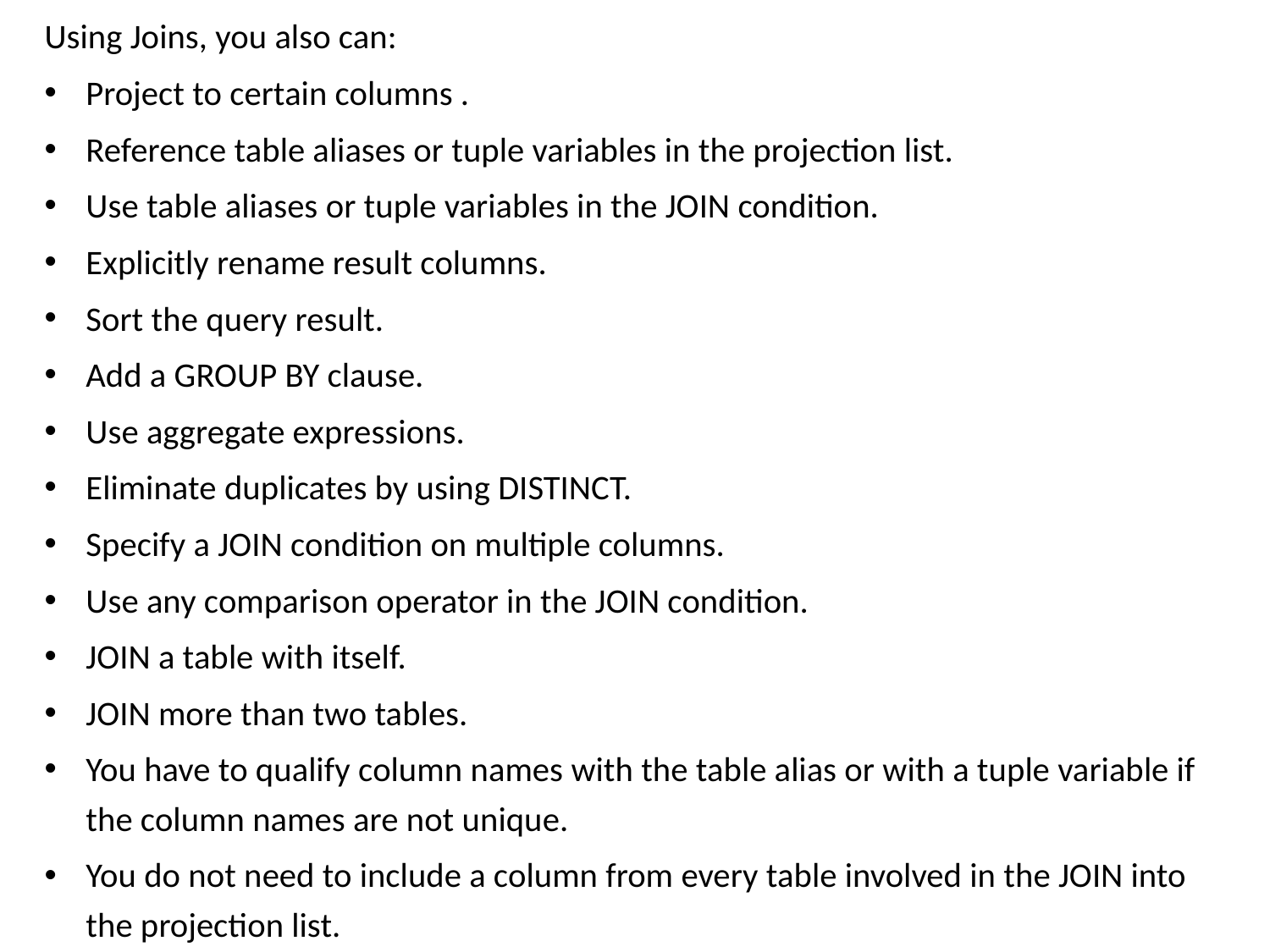

Using Joins, you also can:
Project to certain columns .
Reference table aliases or tuple variables in the projection list.
Use table aliases or tuple variables in the JOIN condition.
Explicitly rename result columns.
Sort the query result.
Add a GROUP BY clause.
Use aggregate expressions.
Eliminate duplicates by using DISTINCT.
Specify a JOIN condition on multiple columns.
Use any comparison operator in the JOIN condition.
JOIN a table with itself.
JOIN more than two tables.
You have to qualify column names with the table alias or with a tuple variable if the column names are not unique.
You do not need to include a column from every table involved in the JOIN into the projection list.